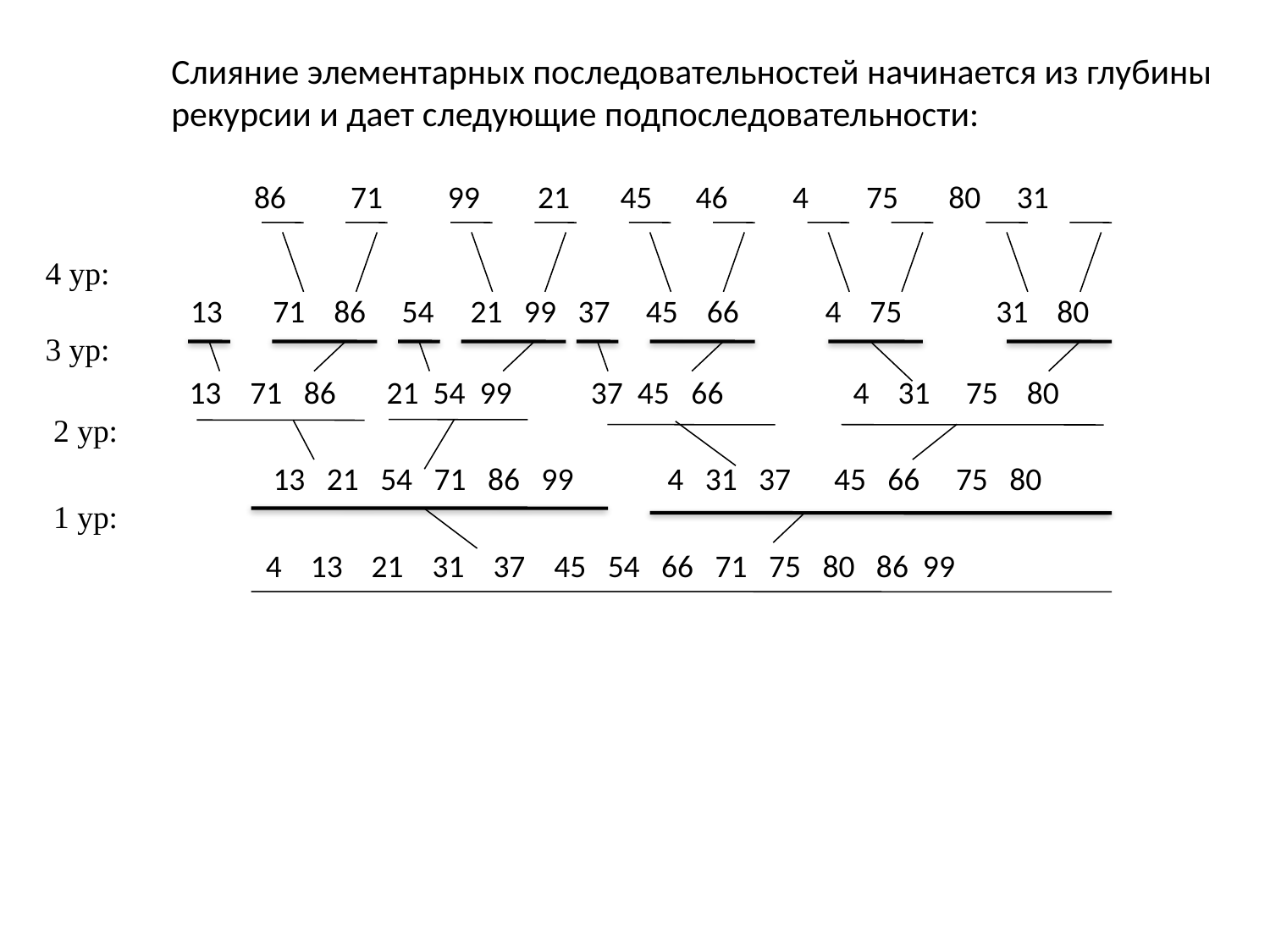

# Слияние элементарных последовательностей начинается из глубины рекурсии и дает следующие подпоследовательности:
                             86         71         99        21       45      46         4        75       80     31

4 ур:
                            13       71    86     54     21   99   37     45    66            4    75             31    80
3 ур:
                    13    71   86       21  54  99           37  45   66                  4    31     75    80
 2 ур:
	              13   21   54   71   86   99             4   31   37      45   66     75   80
 1 ур:
	             4    13    21    31    37    45   54   66   71   75   80   86  99